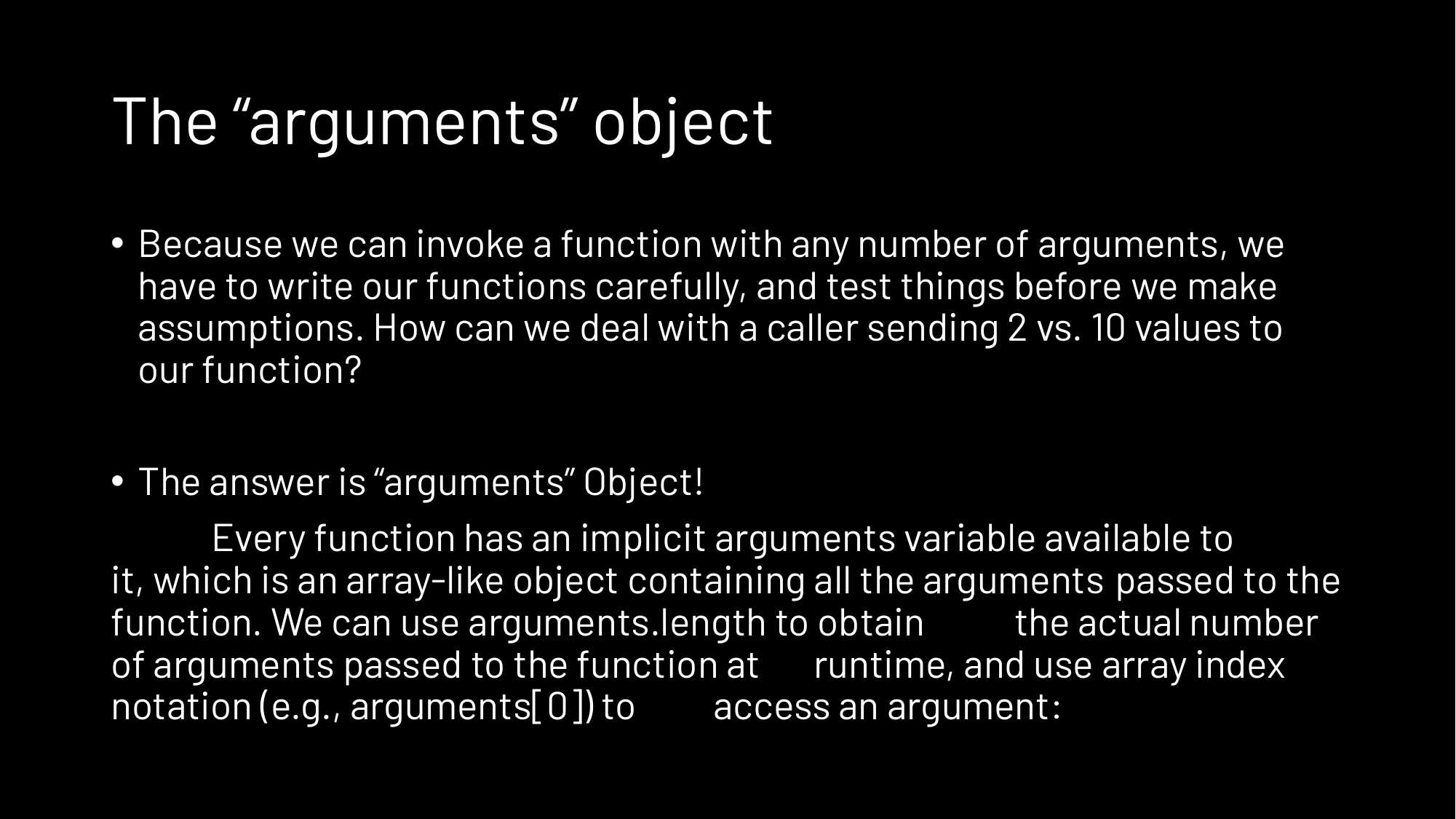

# The “arguments” object
Because we can invoke a function with any number of arguments, we have to write our functions carefully, and test things before we make assumptions. How can we deal with a caller sending 2 vs. 10 values to our function?

The answer is “arguments” Object!
	Every function has an implicit arguments variable available to 	it, which is an array-like object containing all the arguments 	passed to the function. We can use arguments.length to obtain 	the actual number of arguments passed to the function at 	runtime, and use array index notation (e.g., arguments[0]) to 	access an argument: